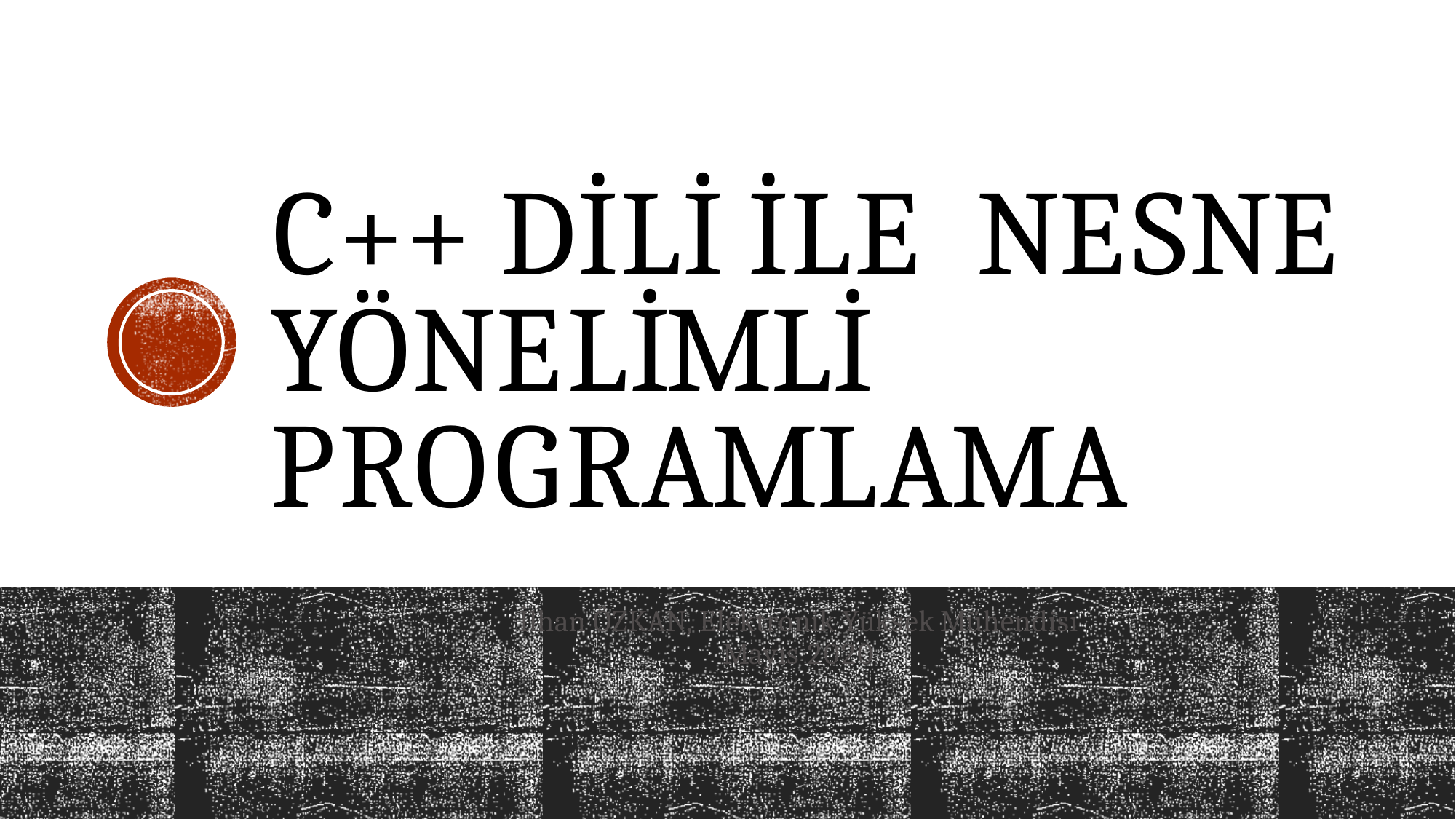

# C++ dili ile  NESNE YÖNELİMLİ programlama
İlhan ÖZKAN, Elektronik Yüksek Mühendisi
Mayıs 2020